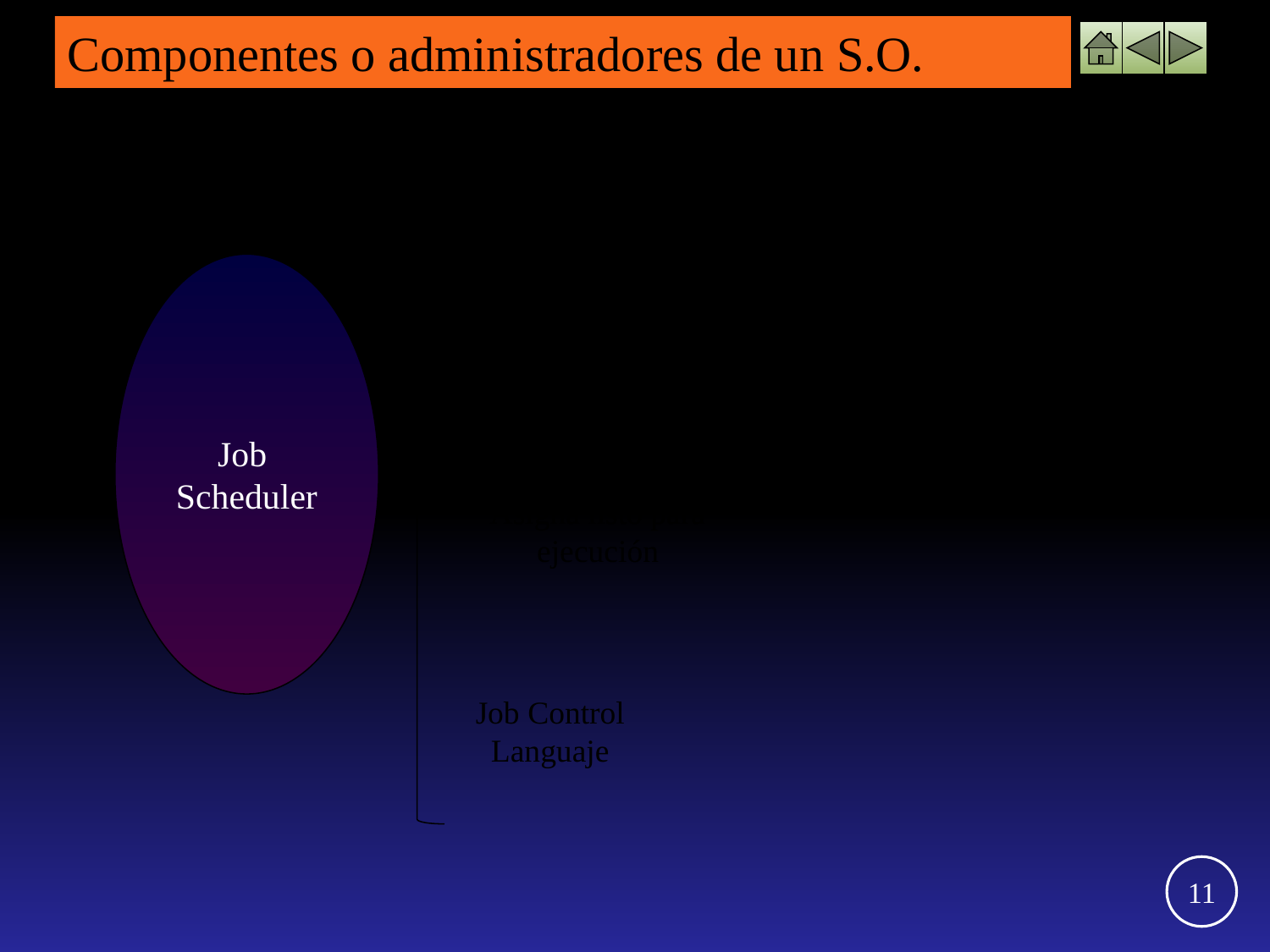

Componentes o administradores de un S.O.

Job
Scheduler
Administración de pedidos
Asigna listo para ejecución
Job Control Languaje
11